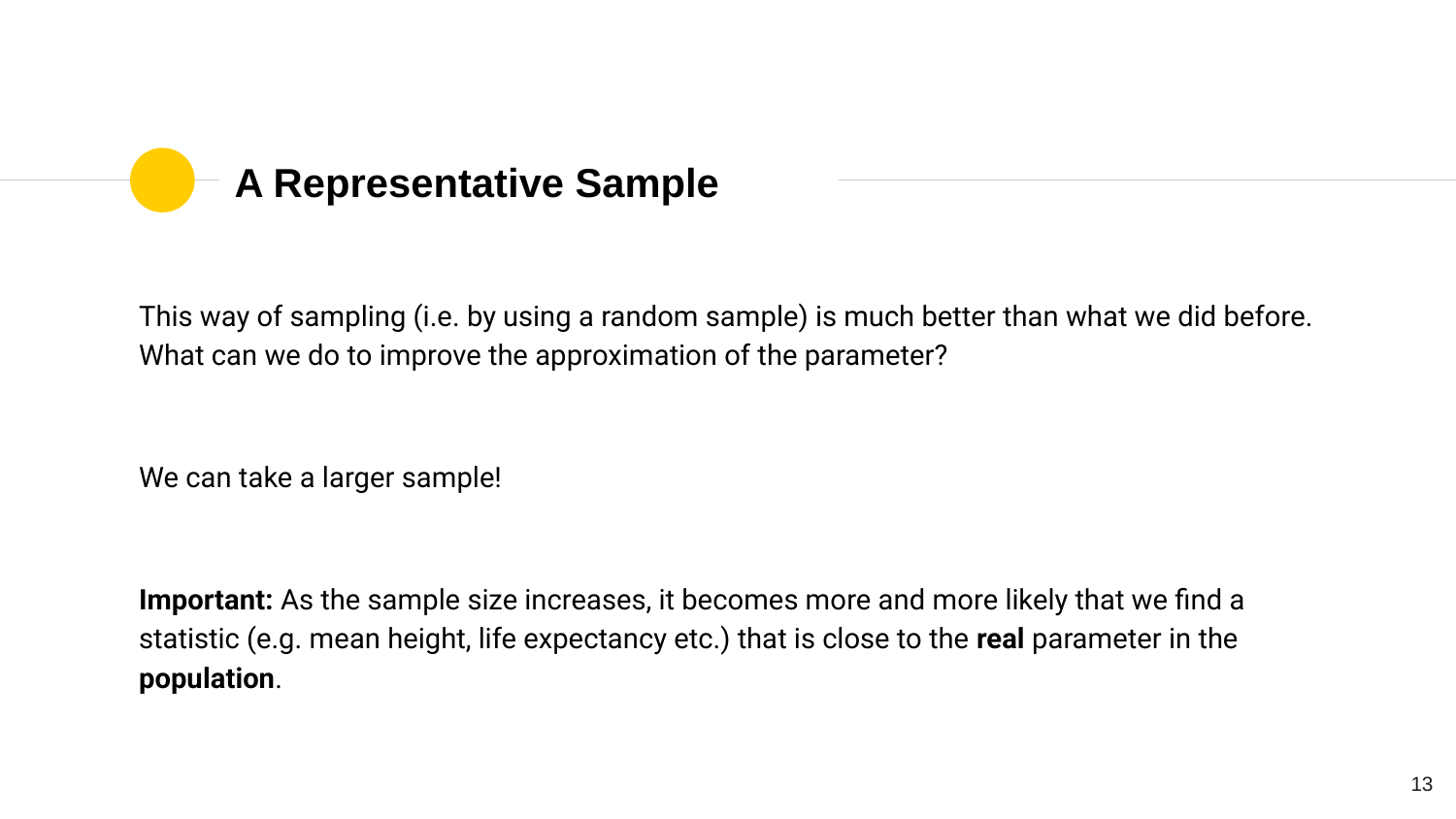

# A Representative Sample
This way of sampling (i.e. by using a random sample) is much better than what we did before. What can we do to improve the approximation of the parameter?

We can take a larger sample!

Important: As the sample size increases, it becomes more and more likely that we find a statistic (e.g. mean height, life expectancy etc.) that is close to the real parameter in the population.

13